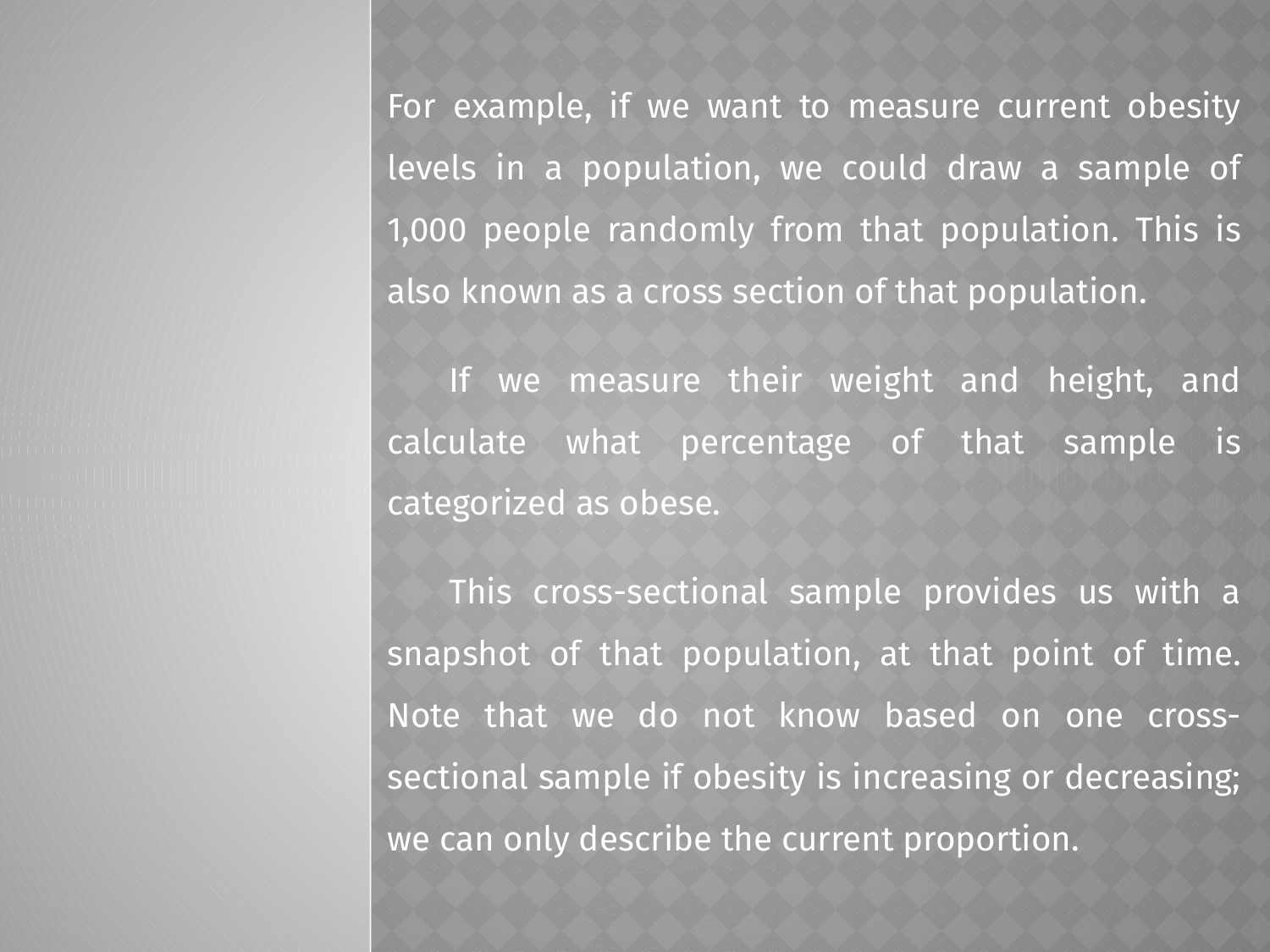

For example, if we want to measure current obesity levels in a population, we could draw a sample of 1,000 people randomly from that population. This is also known as a cross section of that population.
If we measure their weight and height, and calculate what percentage of that sample is categorized as obese.
This cross-sectional sample provides us with a snapshot of that population, at that point of time. Note that we do not know based on one cross-sectional sample if obesity is increasing or decreasing; we can only describe the current proportion.